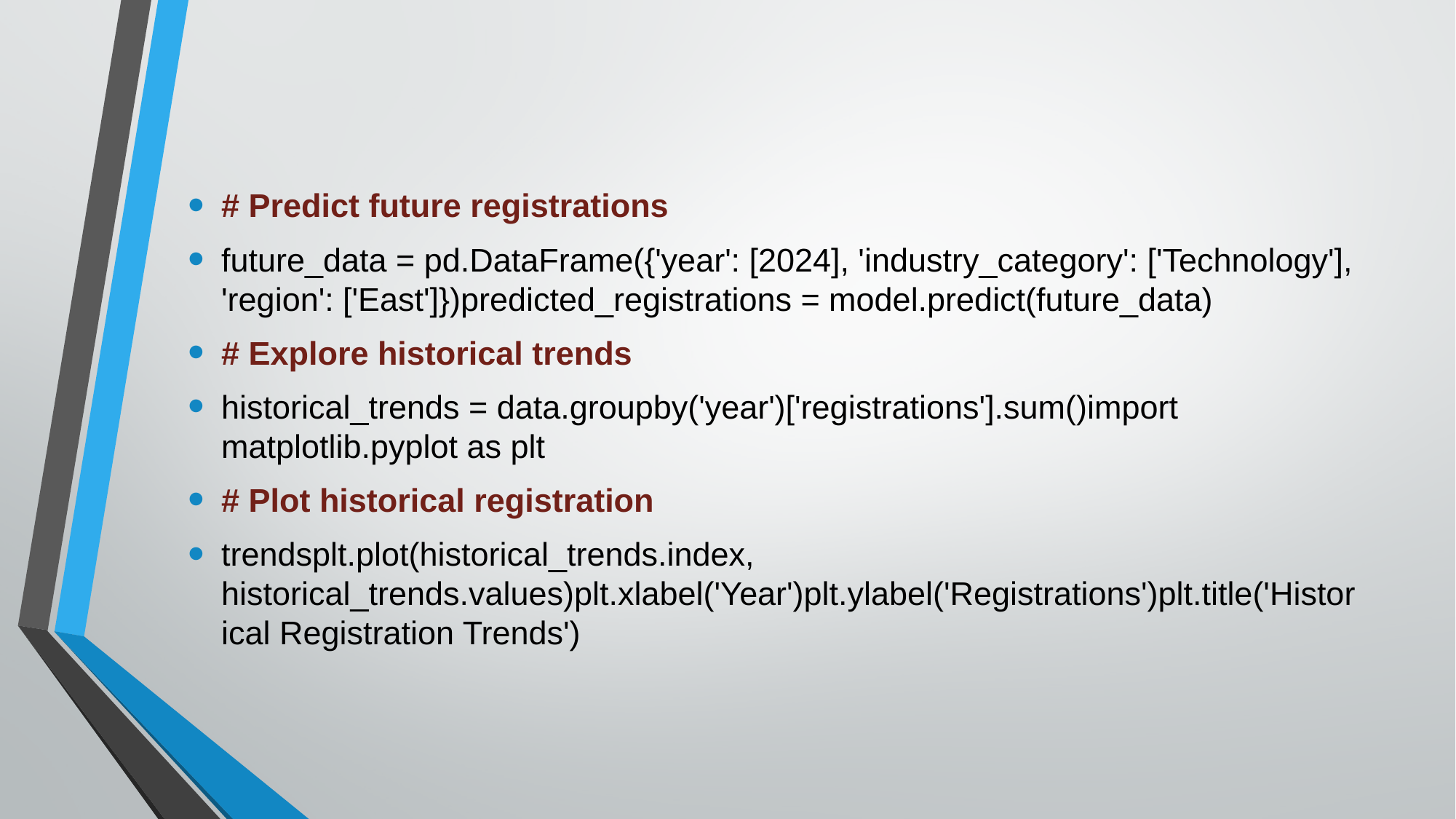

# Predict future registrations
future_data = pd.DataFrame({'year': [2024], 'industry_category': ['Technology'], 'region': ['East']})predicted_registrations = model.predict(future_data)
# Explore historical trends
historical_trends = data.groupby('year')['registrations'].sum()import matplotlib.pyplot as plt
# Plot historical registration
trendsplt.plot(historical_trends.index, historical_trends.values)plt.xlabel('Year')plt.ylabel('Registrations')plt.title('Historical Registration Trends')